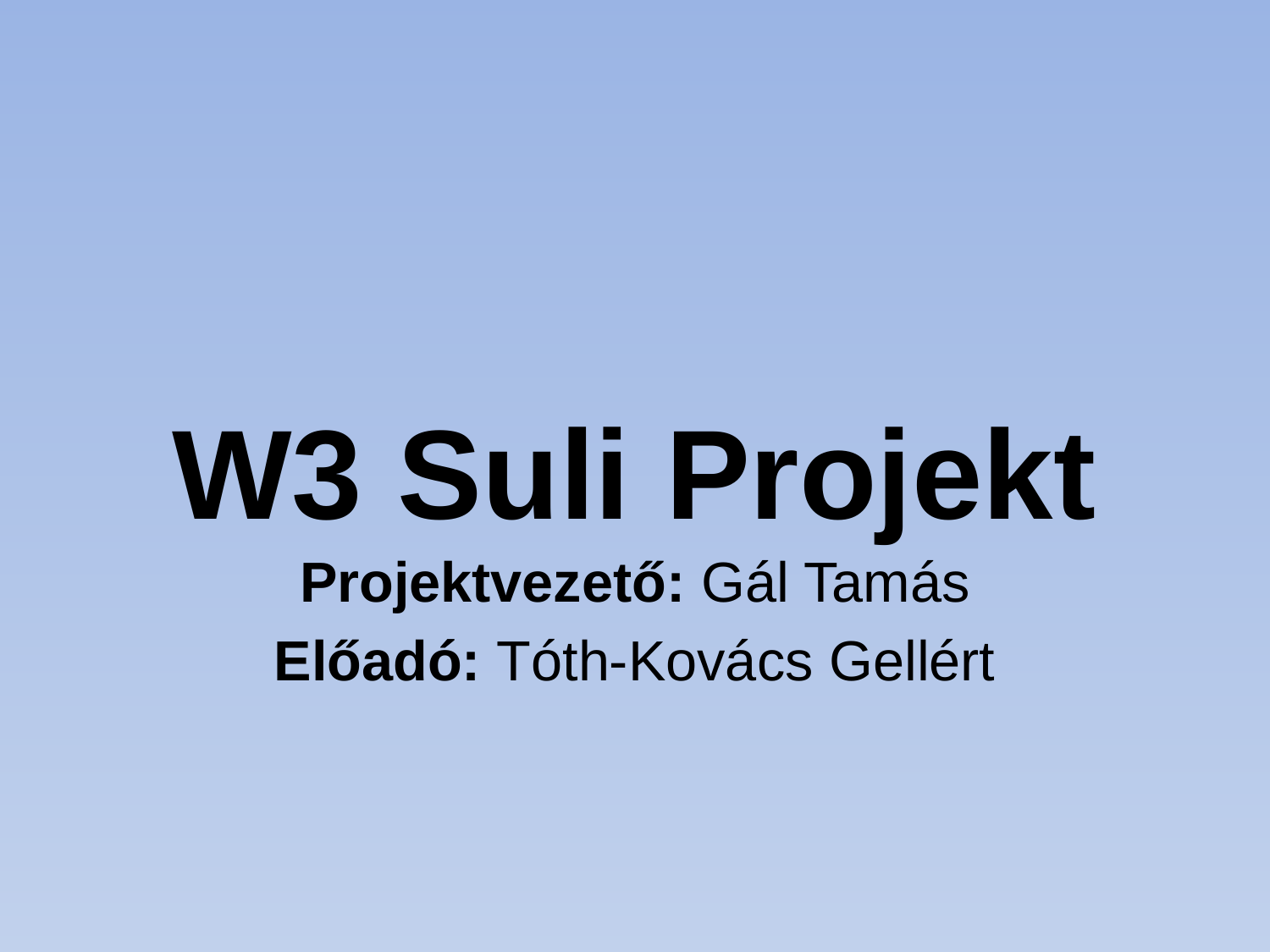

# W3 Suli Projekt
Projektvezető: Gál Tamás
Előadó: Tóth-Kovács Gellért